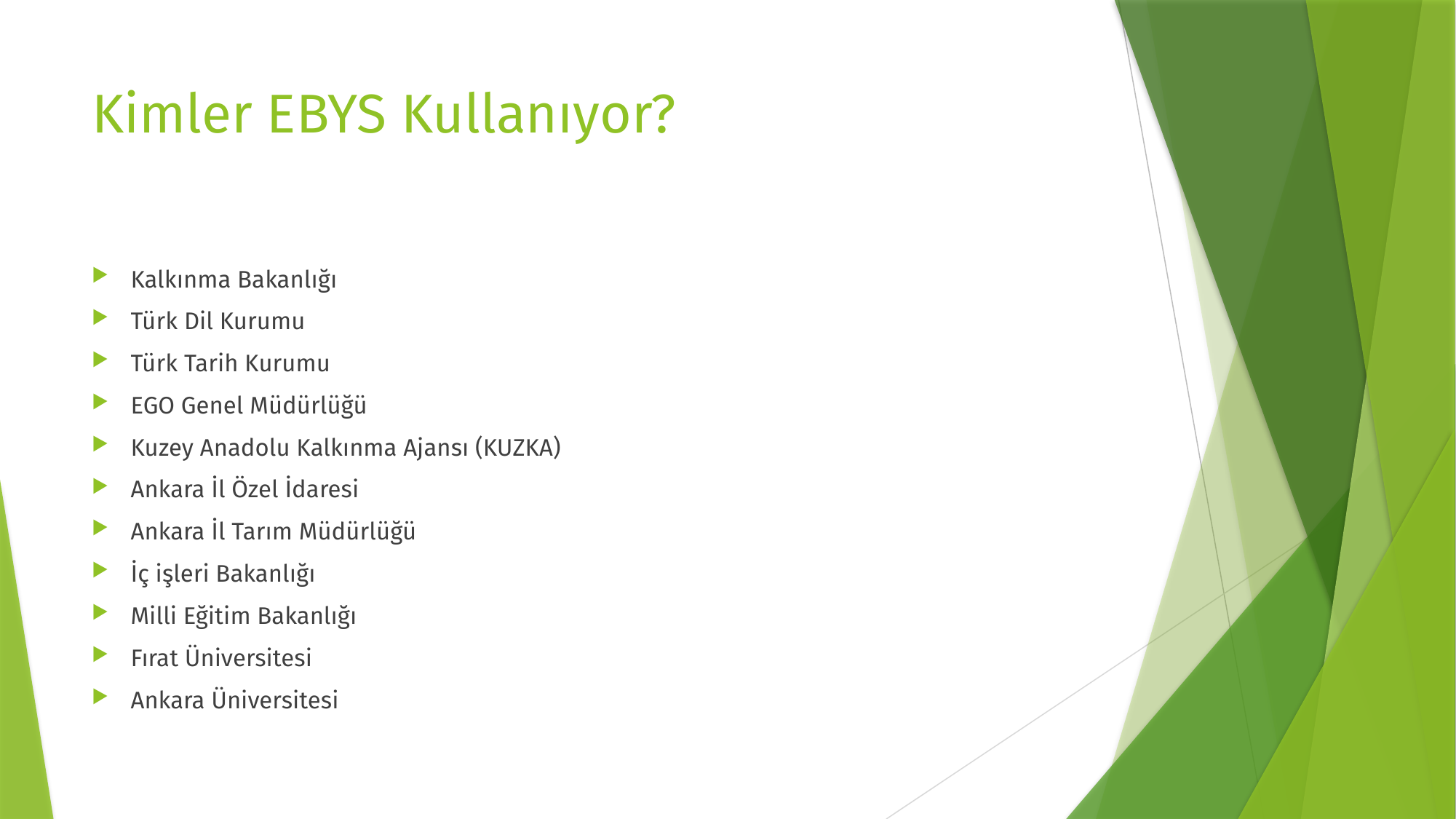

# Kimler EBYS Kullanıyor?
Kalkınma Bakanlığı
Türk Dil Kurumu
Türk Tarih Kurumu
EGO Genel Müdürlüğü
Kuzey Anadolu Kalkınma Ajansı (KUZKA)
Ankara İl Özel İdaresi
Ankara İl Tarım Müdürlüğü
İç işleri Bakanlığı
Milli Eğitim Bakanlığı
Fırat Üniversitesi
Ankara Üniversitesi